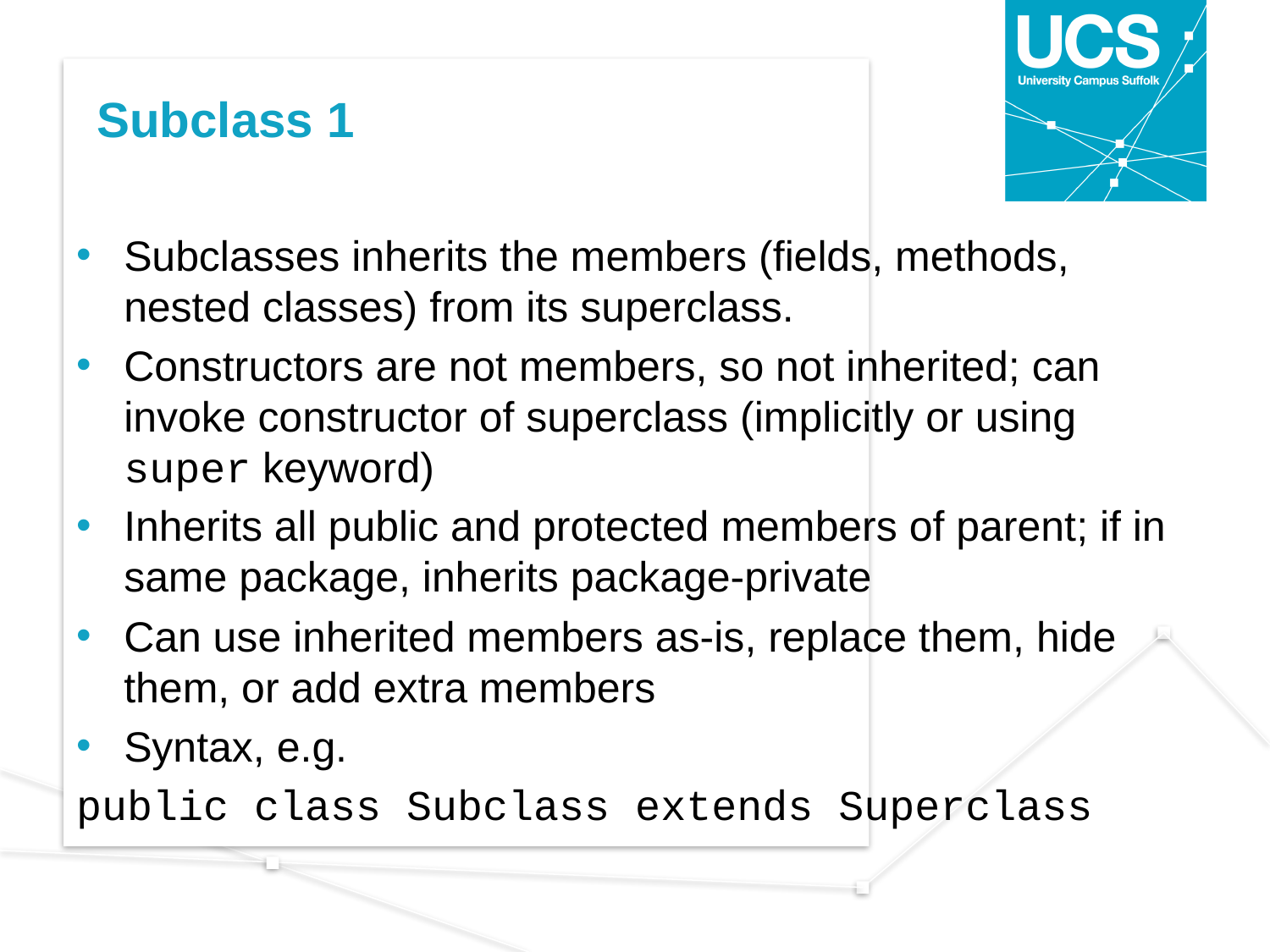

# Subclass 1
Subclasses inherits the members (fields, methods, nested classes) from its superclass.
Constructors are not members, so not inherited; can invoke constructor of superclass (implicitly or using super keyword)
Inherits all public and protected members of parent; if in same package, inherits package-private
Can use inherited members as-is, replace them, hide them, or add extra members
Syntax, e.g.
public class Subclass extends Superclass